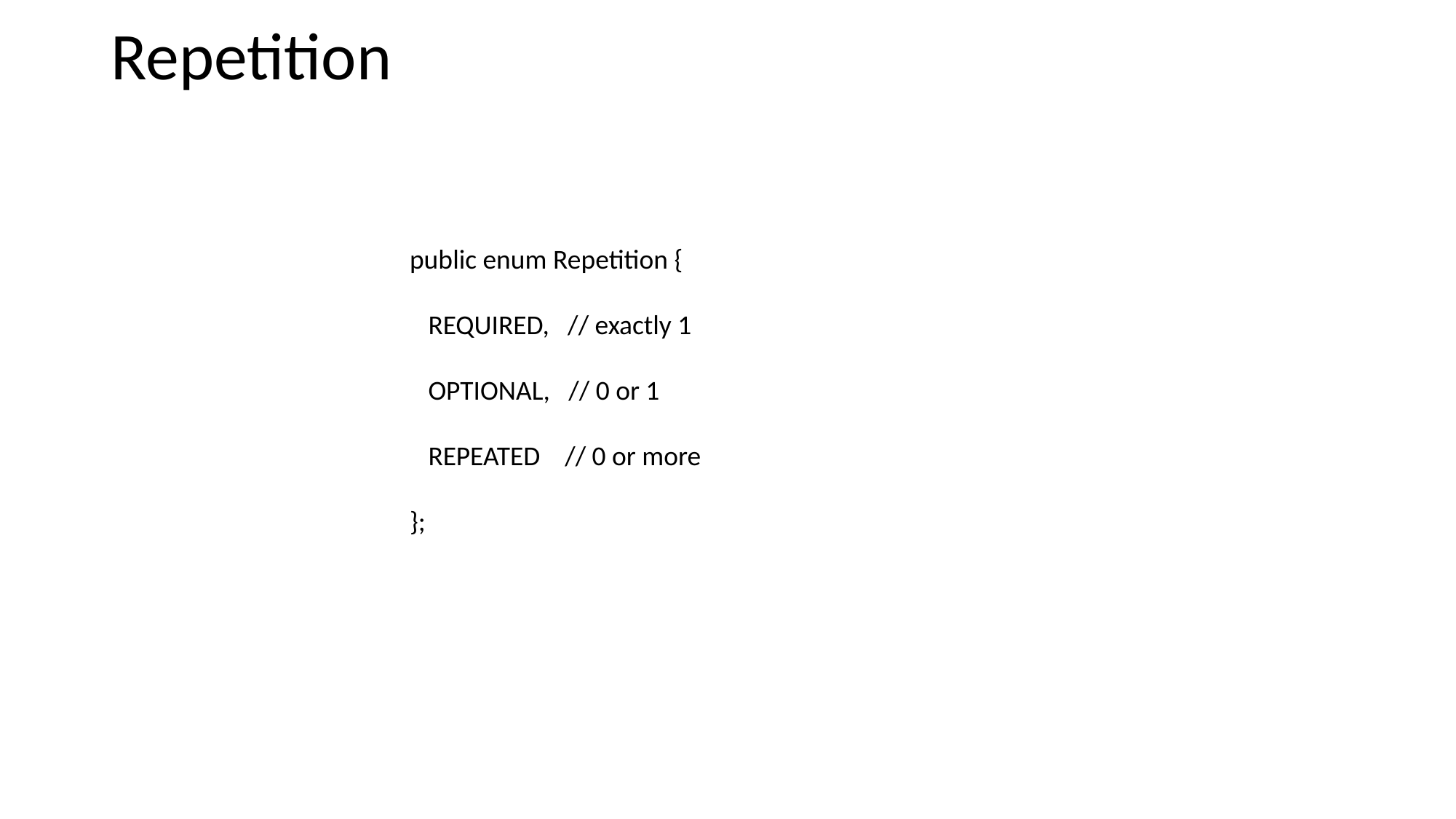

# Repetition
public enum Repetition {

   REQUIRED,   // exactly 1

   OPTIONAL,   // 0 or 1

   REPEATED    // 0 or more

};